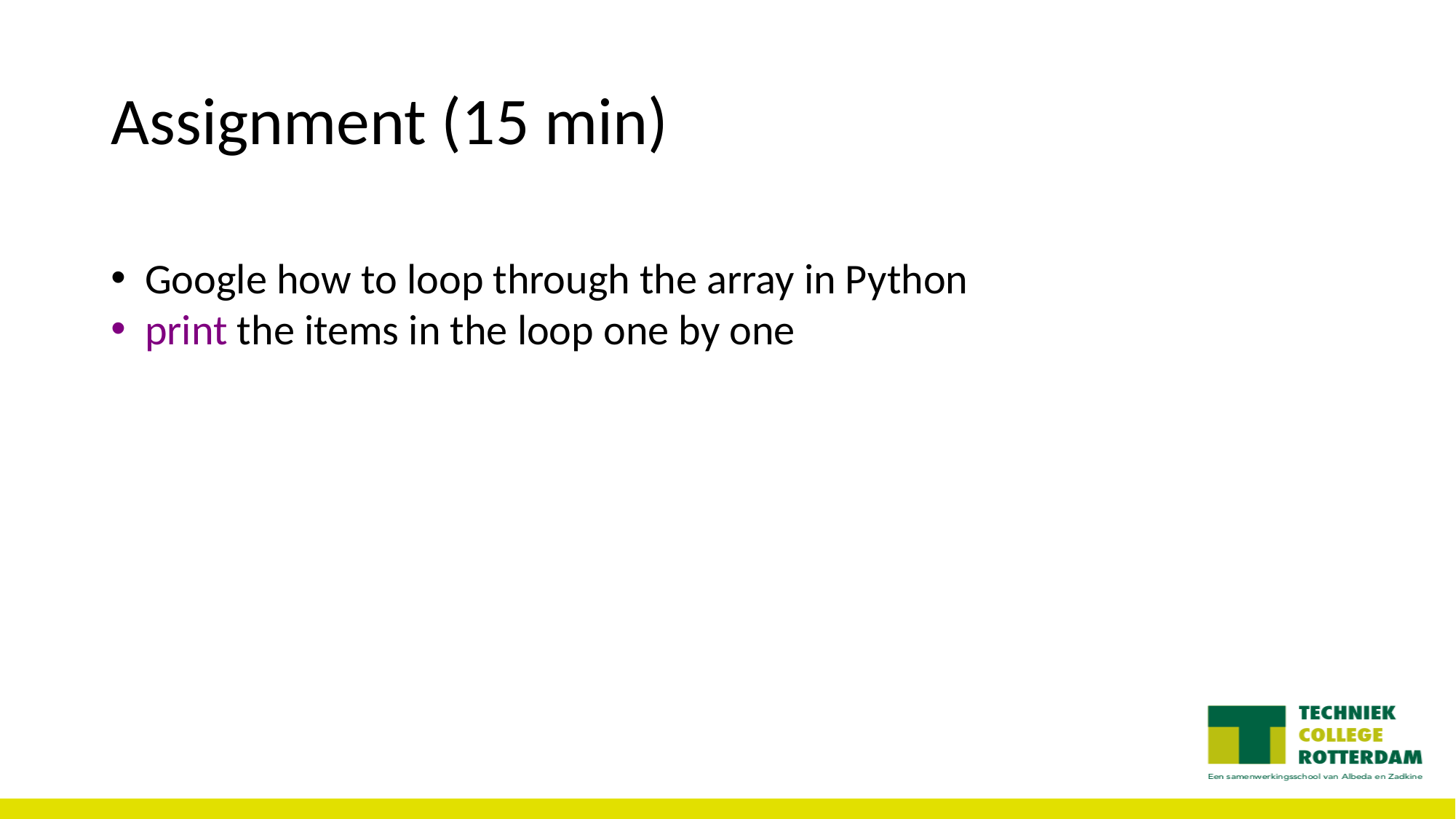

# Assignment (15 min)
Google how to loop through the array in Python
print the items in the loop one by one